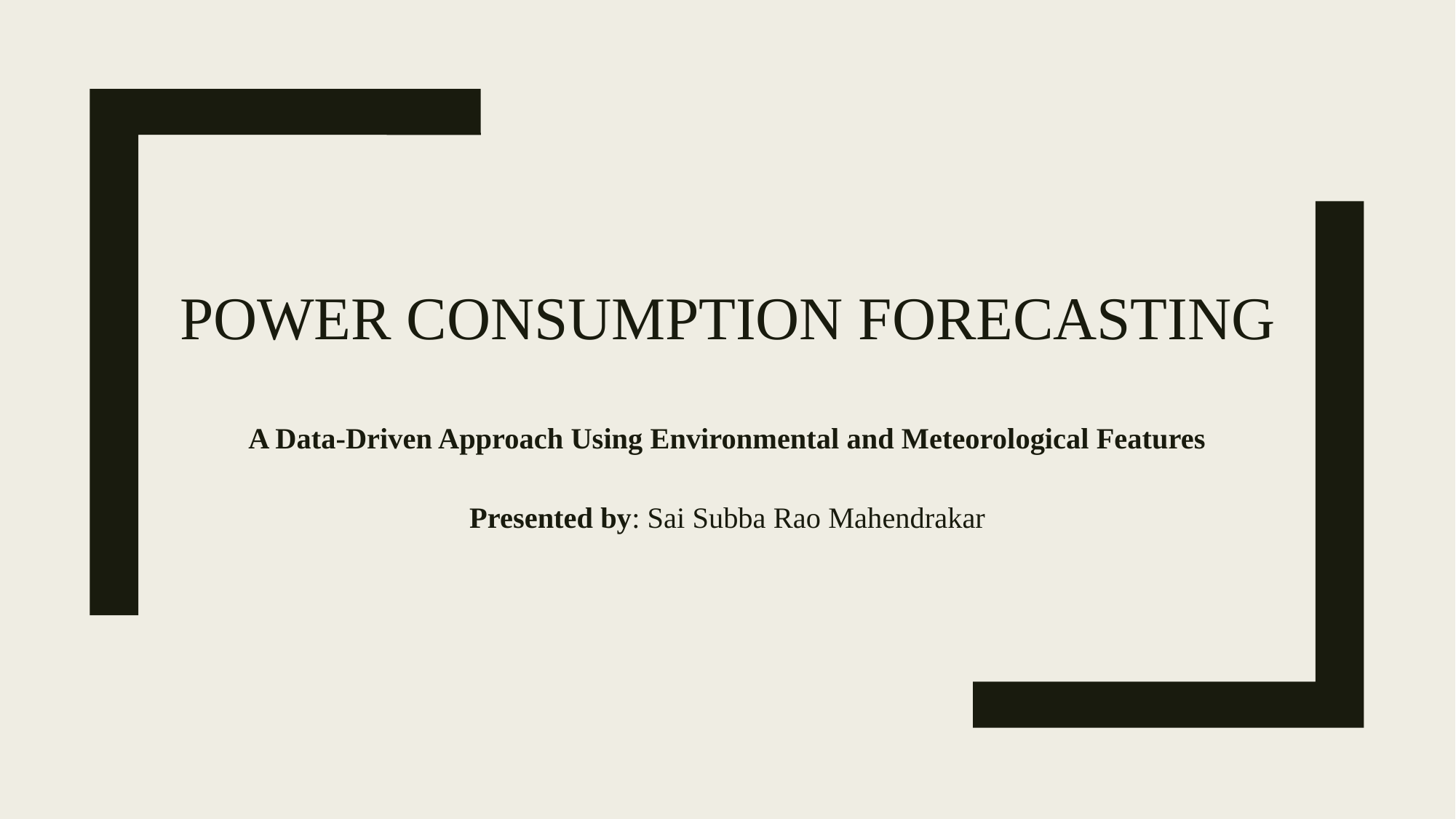

# Power Consumption Forecasting
A Data-Driven Approach Using Environmental and Meteorological Features
Presented by: Sai Subba Rao Mahendrakar